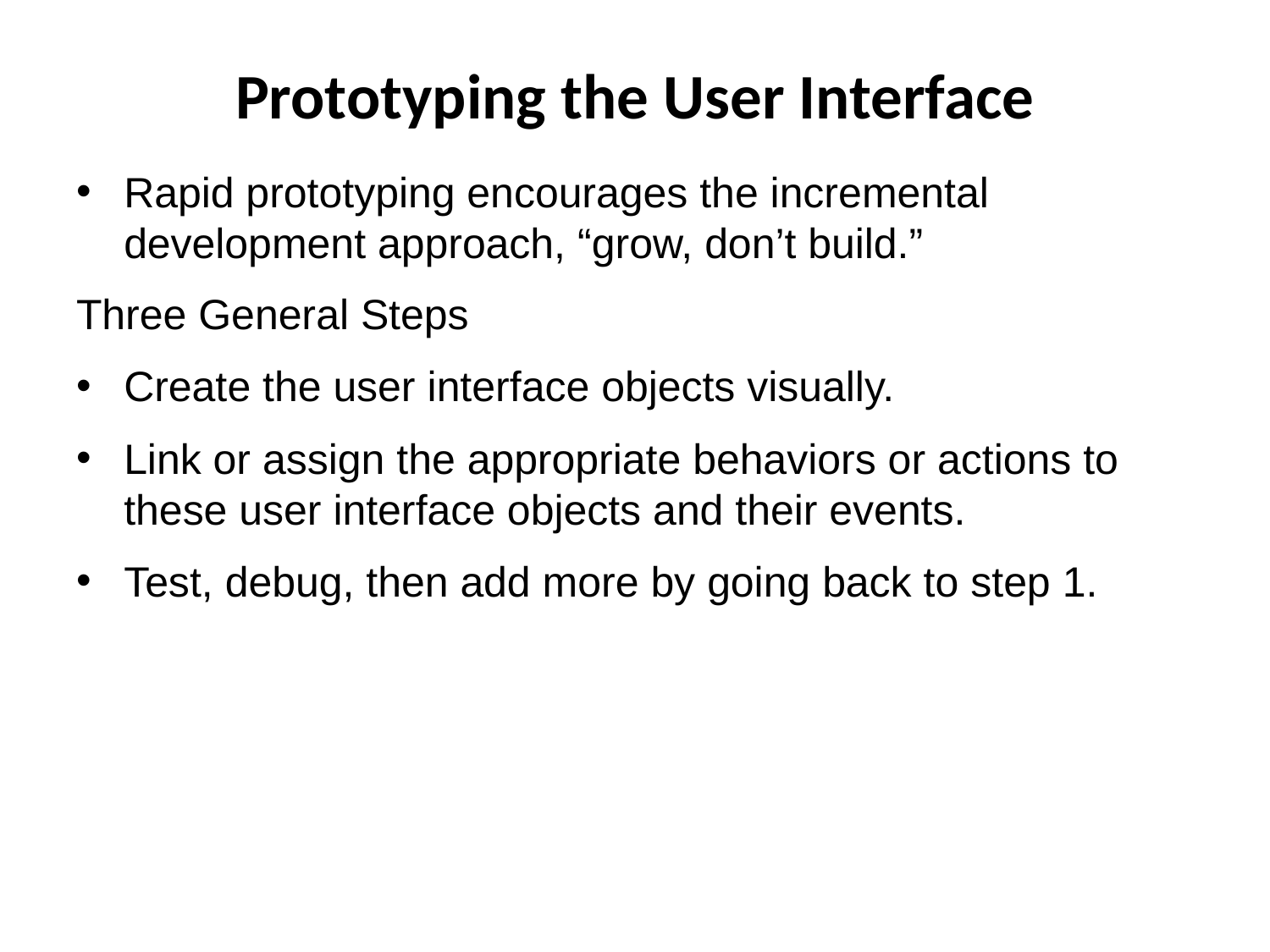

# Prototyping the User Interface
Rapid prototyping encourages the incremental development approach, “grow, don’t build.”
Three General Steps
Create the user interface objects visually.
Link or assign the appropriate behaviors or actions to these user interface objects and their events.
Test, debug, then add more by going back to step 1.